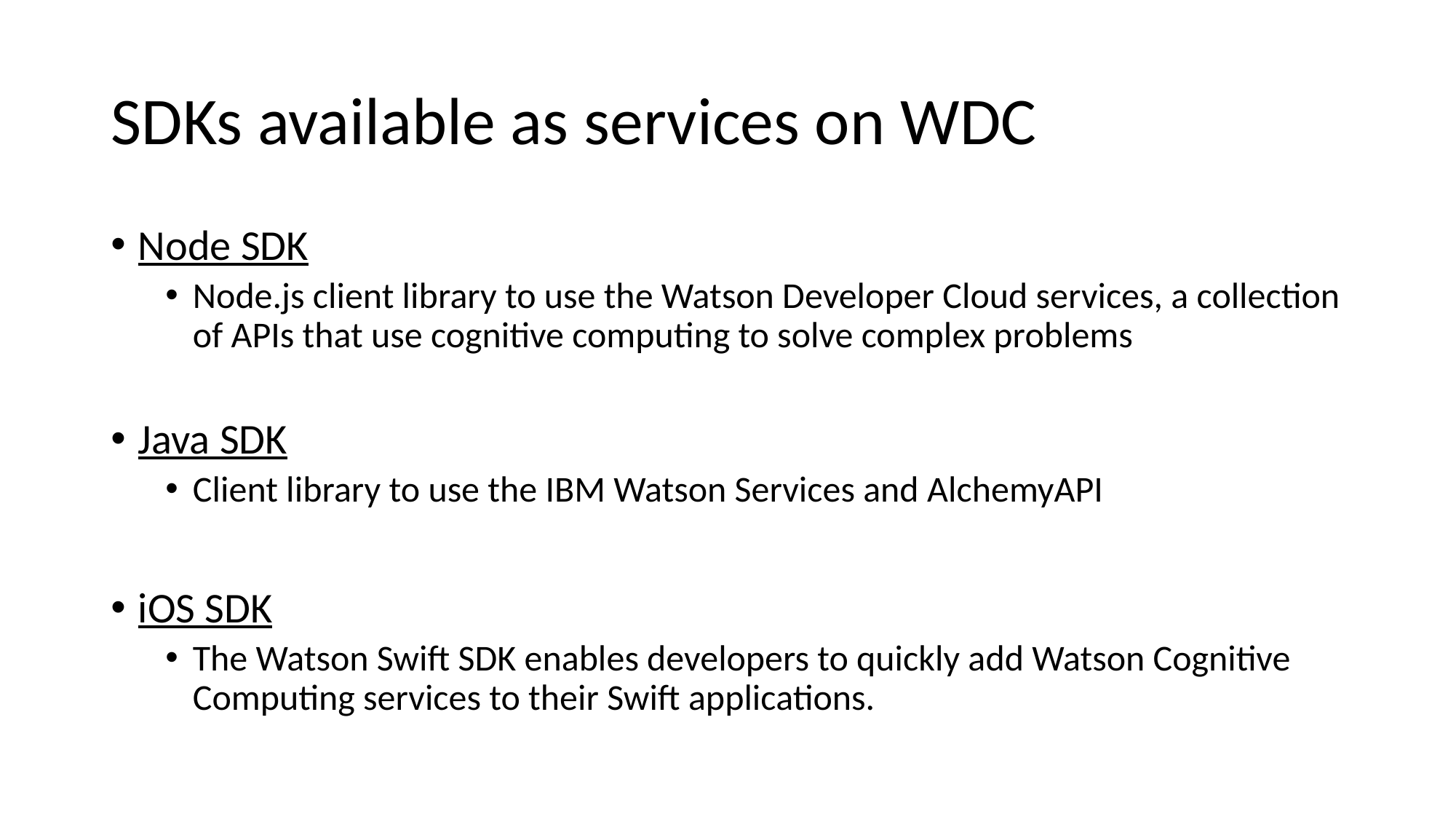

# SDKs available as services on WDC
Node SDK
Node.js client library to use the Watson Developer Cloud services, a collection of APIs that use cognitive computing to solve complex problems

Java SDK
Client library to use the IBM Watson Services and AlchemyAPI

iOS SDK
The Watson Swift SDK enables developers to quickly add Watson Cognitive Computing services to their Swift applications.